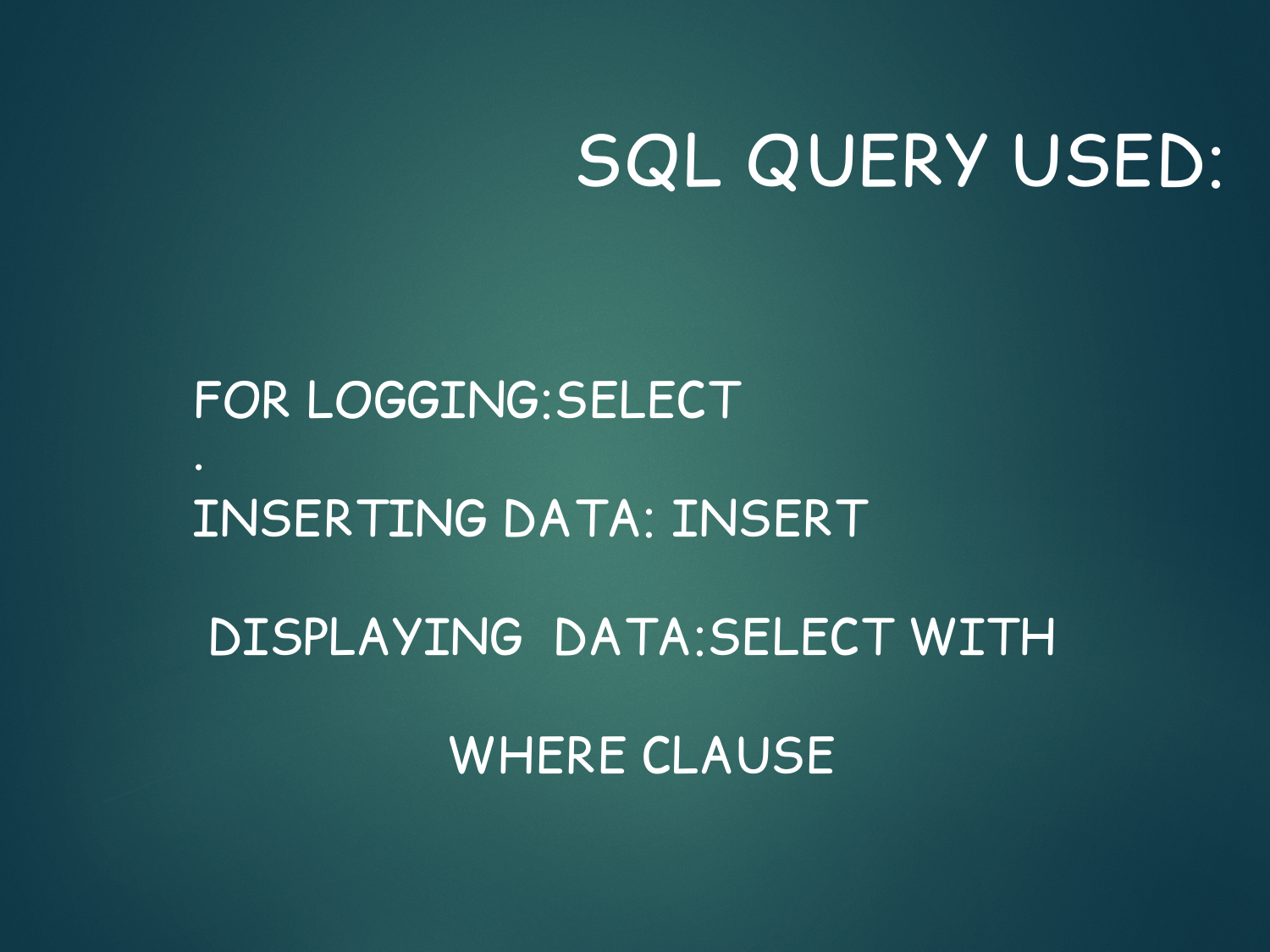

# SQL QUERY USED: FOR LOGGING:SELECT INSERTING DATA: INSERT DISPLAYING  DATA:SELECT WITH 												WHERE CLAUSE
.